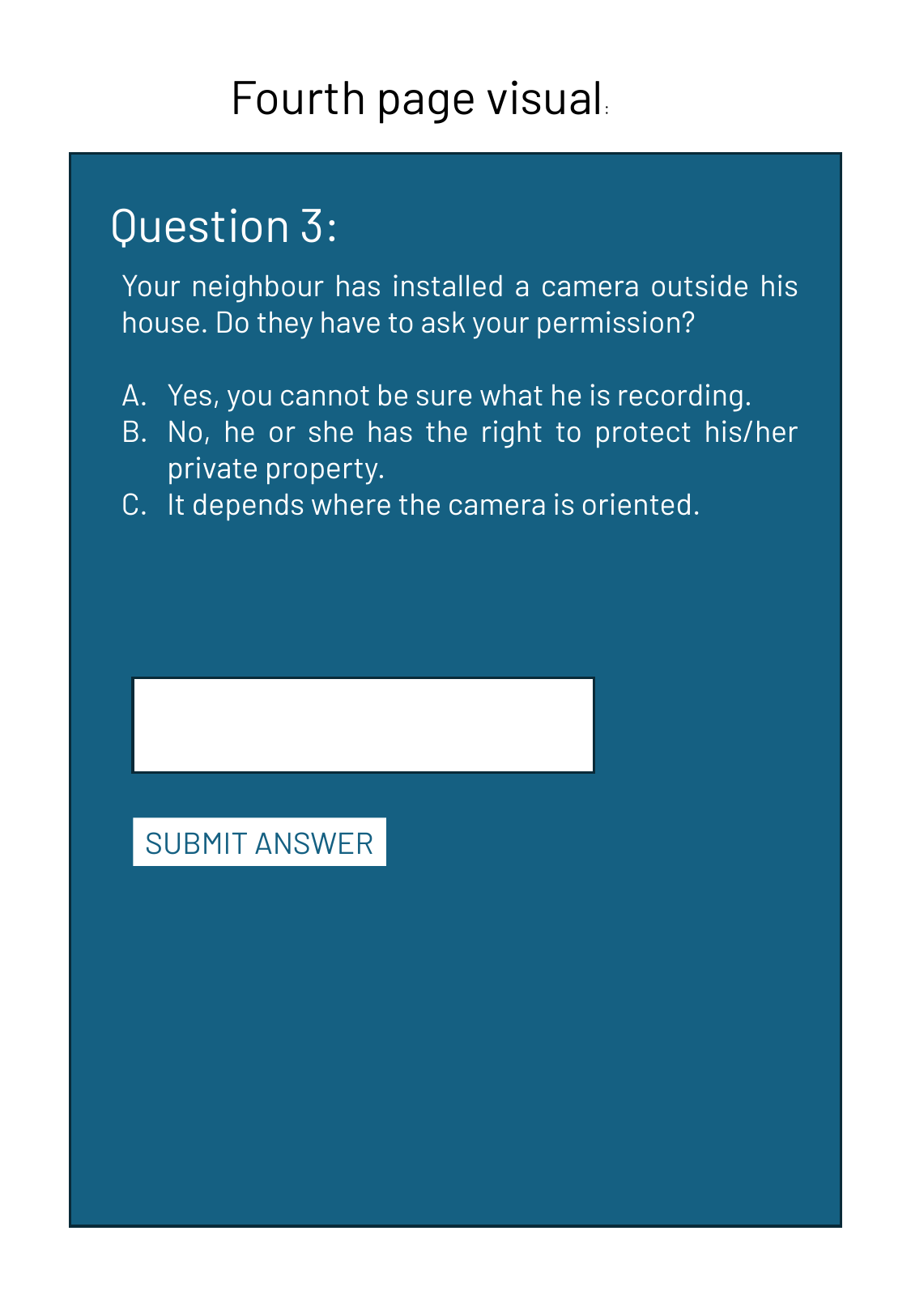

Fourth page visual:

A
Question 3:
Your neighbour has installed a camera outside his house. Do they have to ask your permission?

Yes, you cannot be sure what he is recording.
No, he or she has the right to protect his/her private property.
It depends where the camera is oriented.

SUBMIT ANSWER